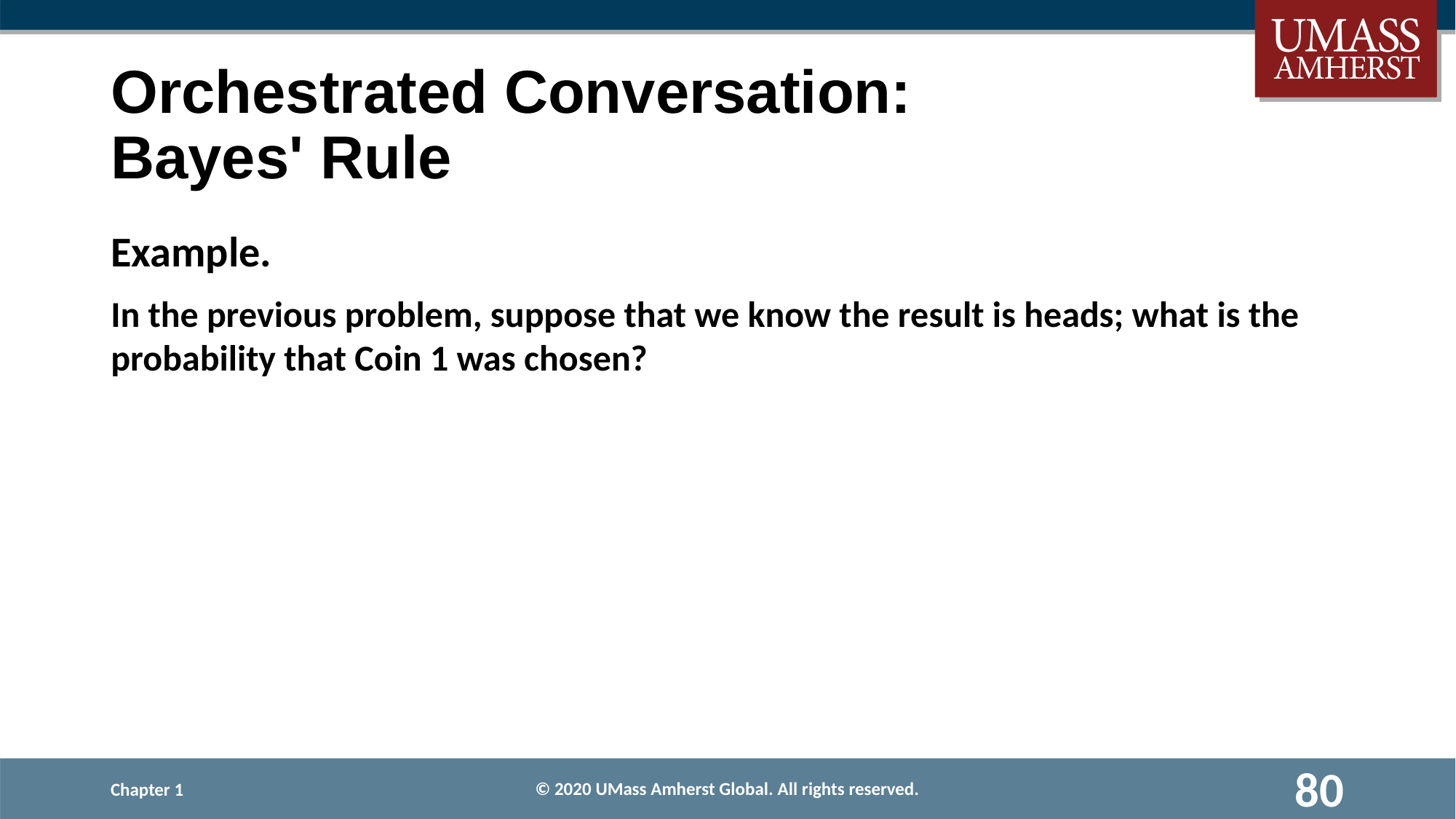

# Orchestrated Conversation: Bayes' Rule
Example.
In the previous problem, suppose that we know the result is heads; what is the probability that Coin 1 was chosen?
80
© 2020 UMass Amherst Global. All rights reserved.
Chapter 1